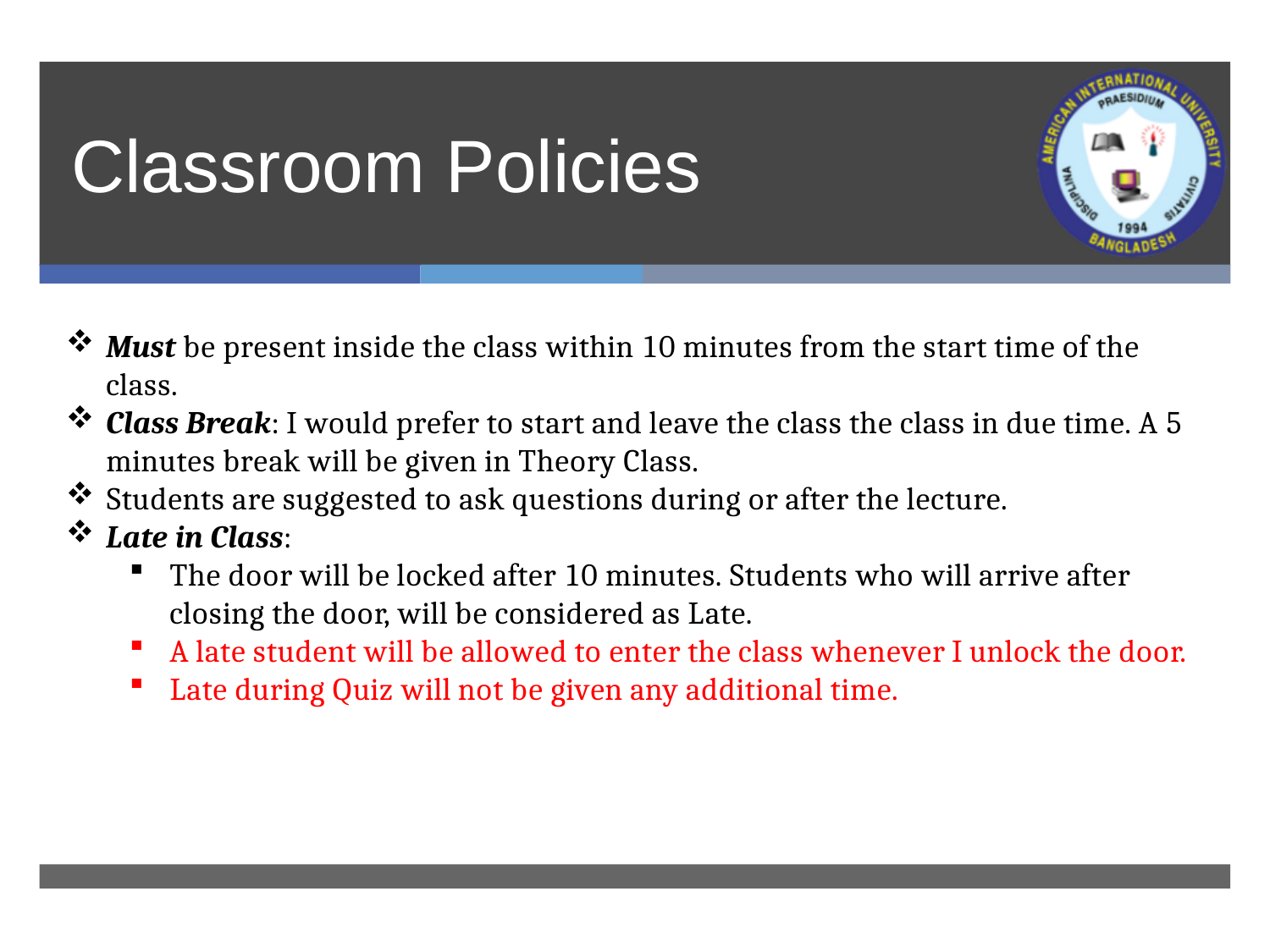

# Classroom Policies
Must be present inside the class within 10 minutes from the start time of the class.
Class Break: I would prefer to start and leave the class the class in due time. A 5 minutes break will be given in Theory Class.
Students are suggested to ask questions during or after the lecture.
Late in Class:
The door will be locked after 10 minutes. Students who will arrive after closing the door, will be considered as Late.
A late student will be allowed to enter the class whenever I unlock the door.
Late during Quiz will not be given any additional time.